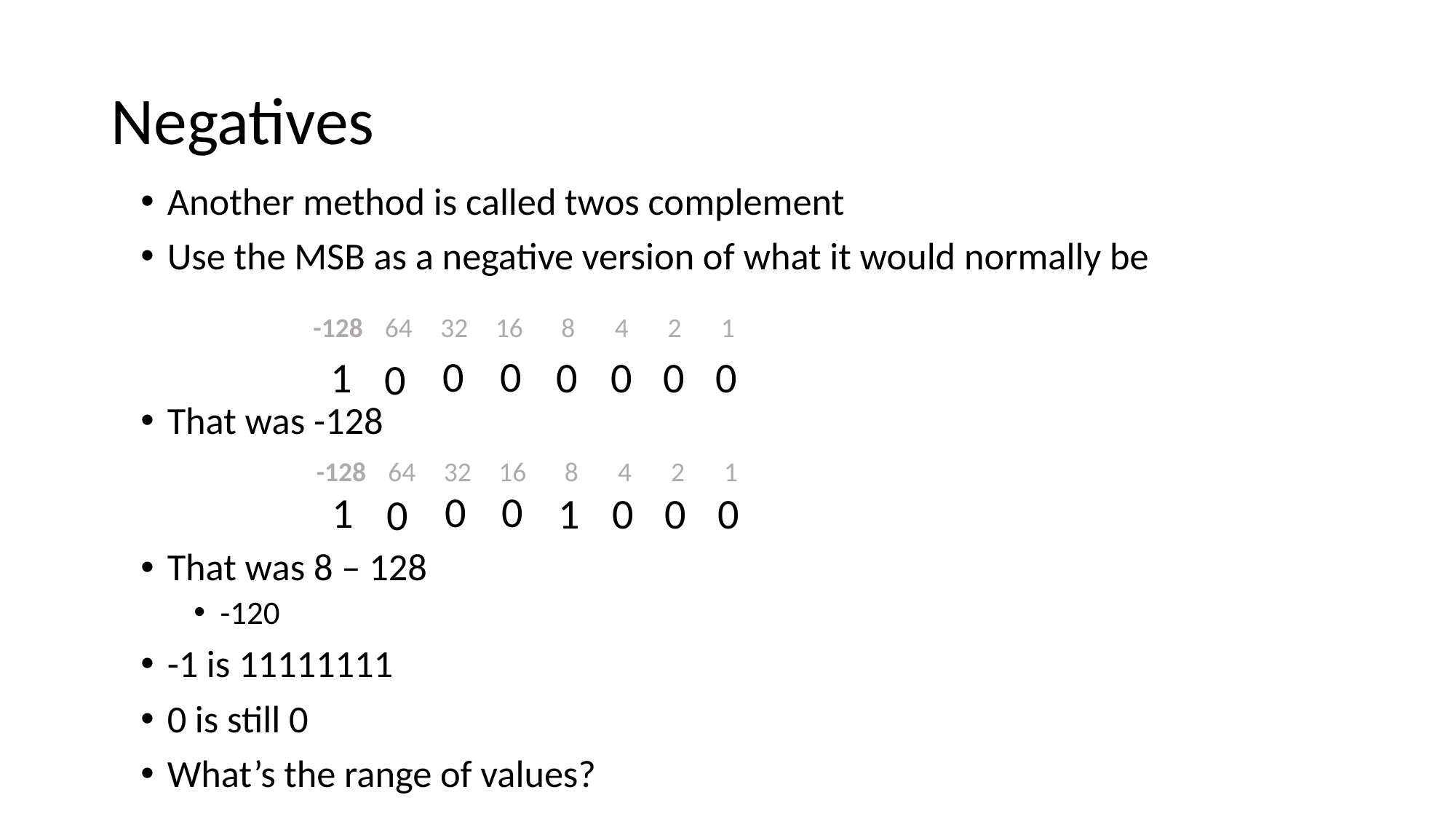

# Negatives
Another method is called twos complement
Use the MSB as a negative version of what it would normally be

That was -128

That was 8 – 128
-120
-1 is 11111111
0 is still 0
What’s the range of values?
-128
64
32
16
8
4
2
1
0
0
1
0
0
0
0
0
-128
64
32
16
8
4
2
1
0
0
1
1
0
0
0
0